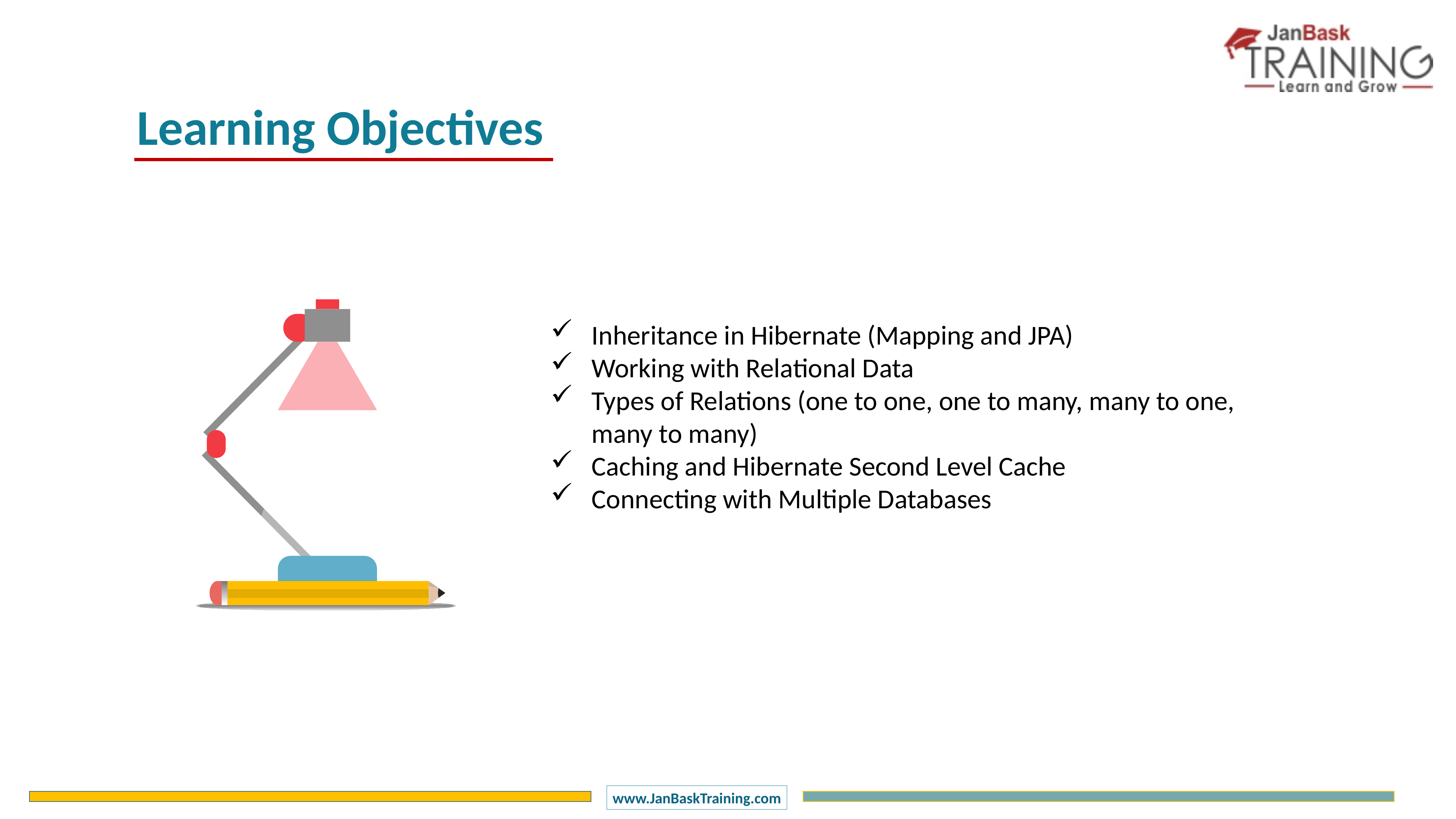

Learning Objectives

Inheritance in Hibernate (Mapping and JPA)
Working with Relational Data
Types of Relations (one to one, one to many, many to one, many to many)
Caching and Hibernate Second Level Cache
Connecting with Multiple Databases